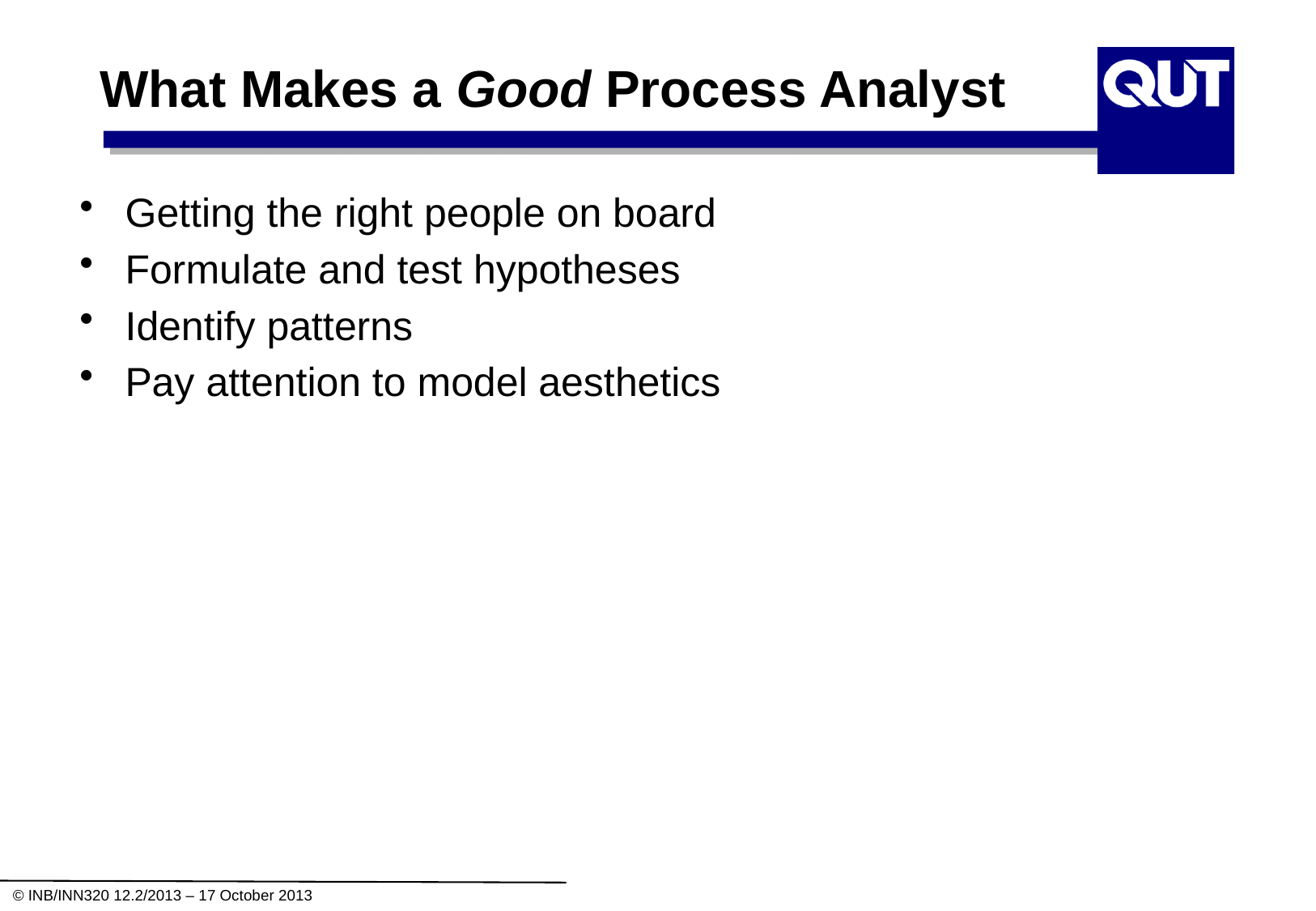

# What Makes a Good Process Analyst
Getting the right people on board
Formulate and test hypotheses
Identify patterns
Pay attention to model aesthetics